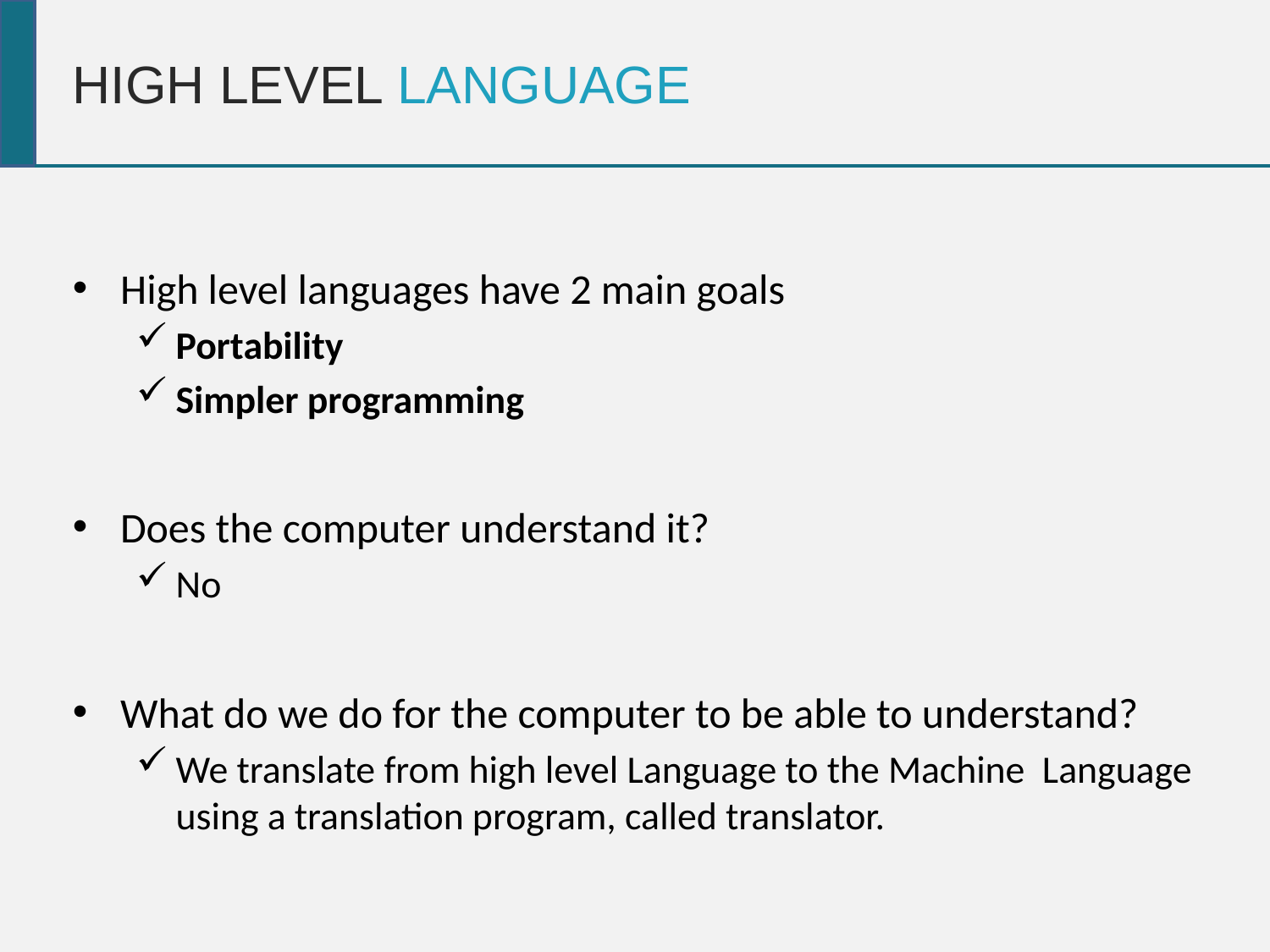

High level language

High level languages have 2 main goals
Portability
Simpler programming

Does the computer understand it?
No

What do we do for the computer to be able to understand?
We translate from high level Language to the Machine  Language using a translation program, called translator.